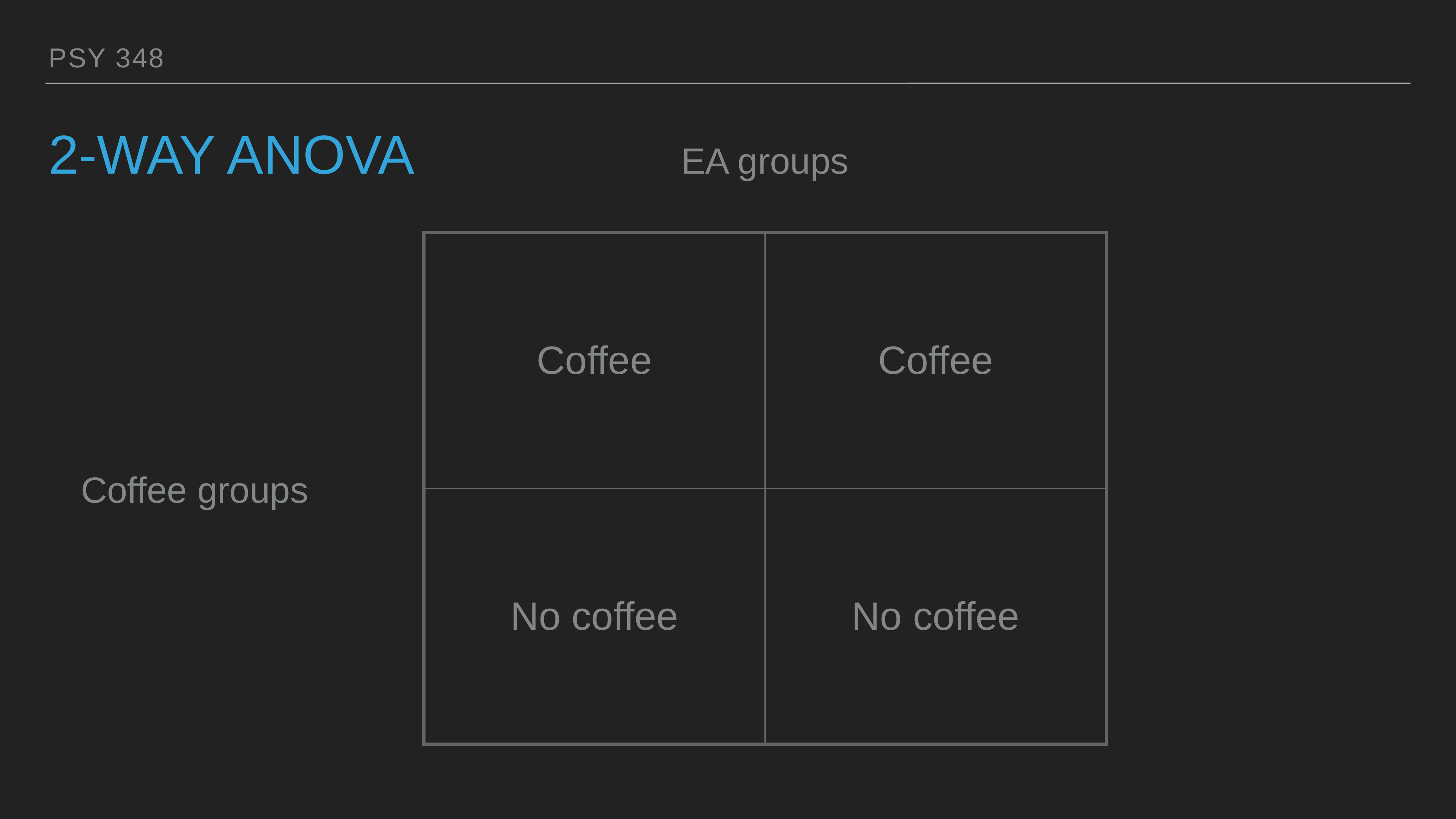

PSY 348
# 2-way ANOVA
EA groups
| Coffee | Coffee |
| --- | --- |
| No coffee | No coffee |
Coffee groups